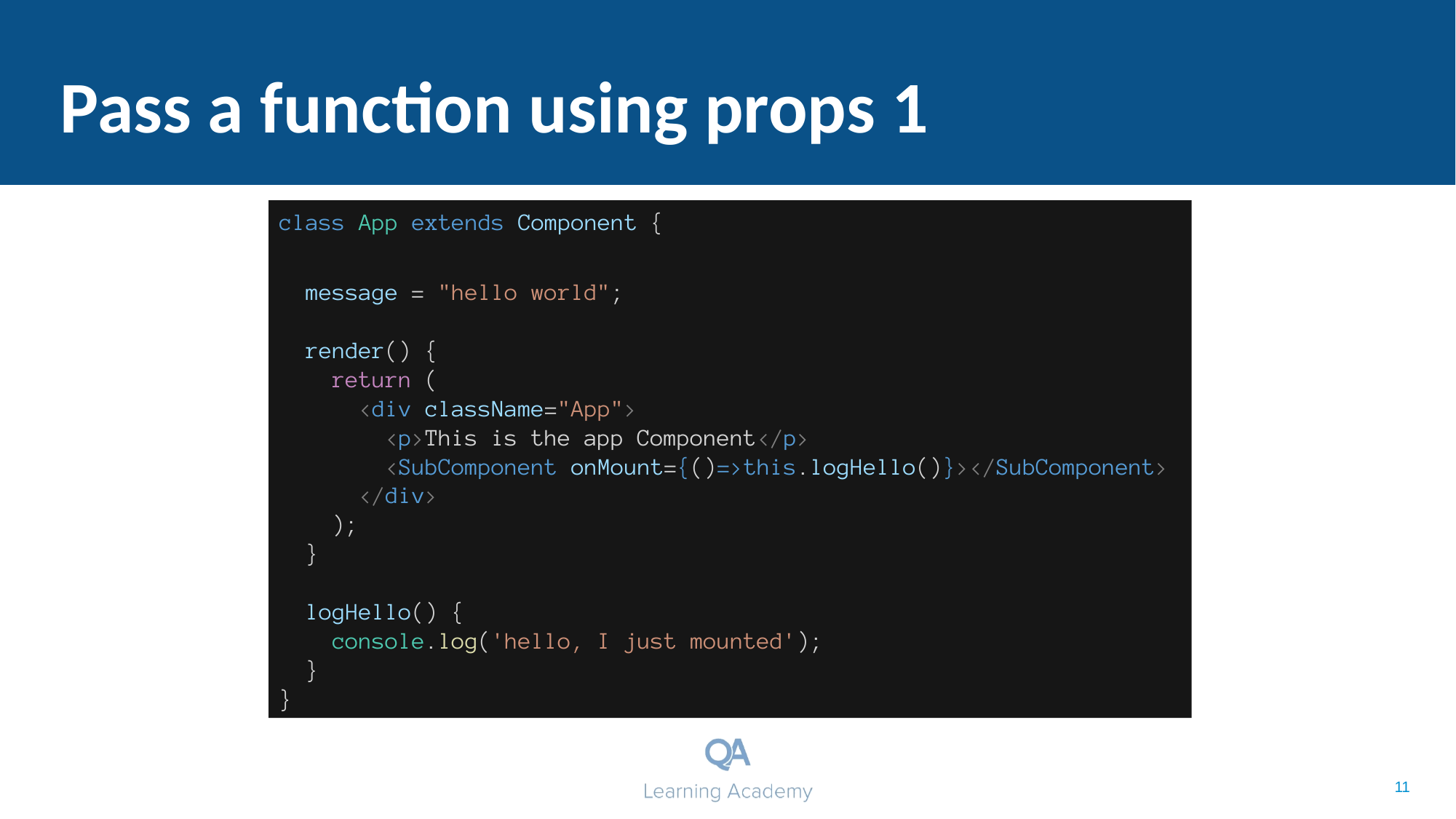

# Pass a function using props 1
class App extends Component {

  message = "hello world";

  render() {
    return (
      <div className="App">
        <p>This is the app Component</p>
        <SubComponent onMount={()=>this.logHello()}></SubComponent>
      </div>
    );
  }

  logHello() {
    console.log('hello, I just mounted');
  }
}